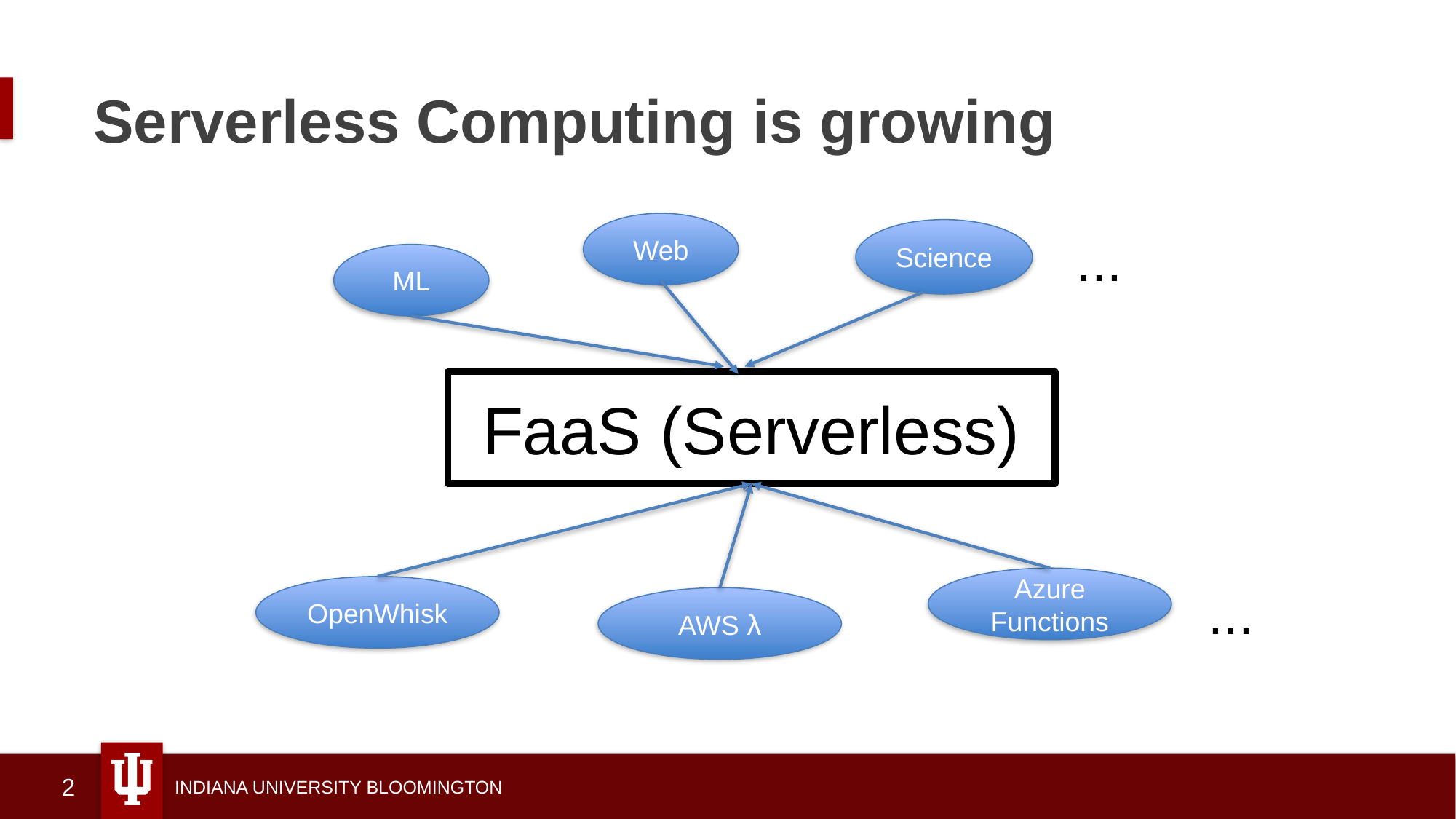

# Serverless Computing is growing
Web
Science
...
ML
FaaS (Serverless)
Azure Functions
...
OpenWhisk
AWS λ
2